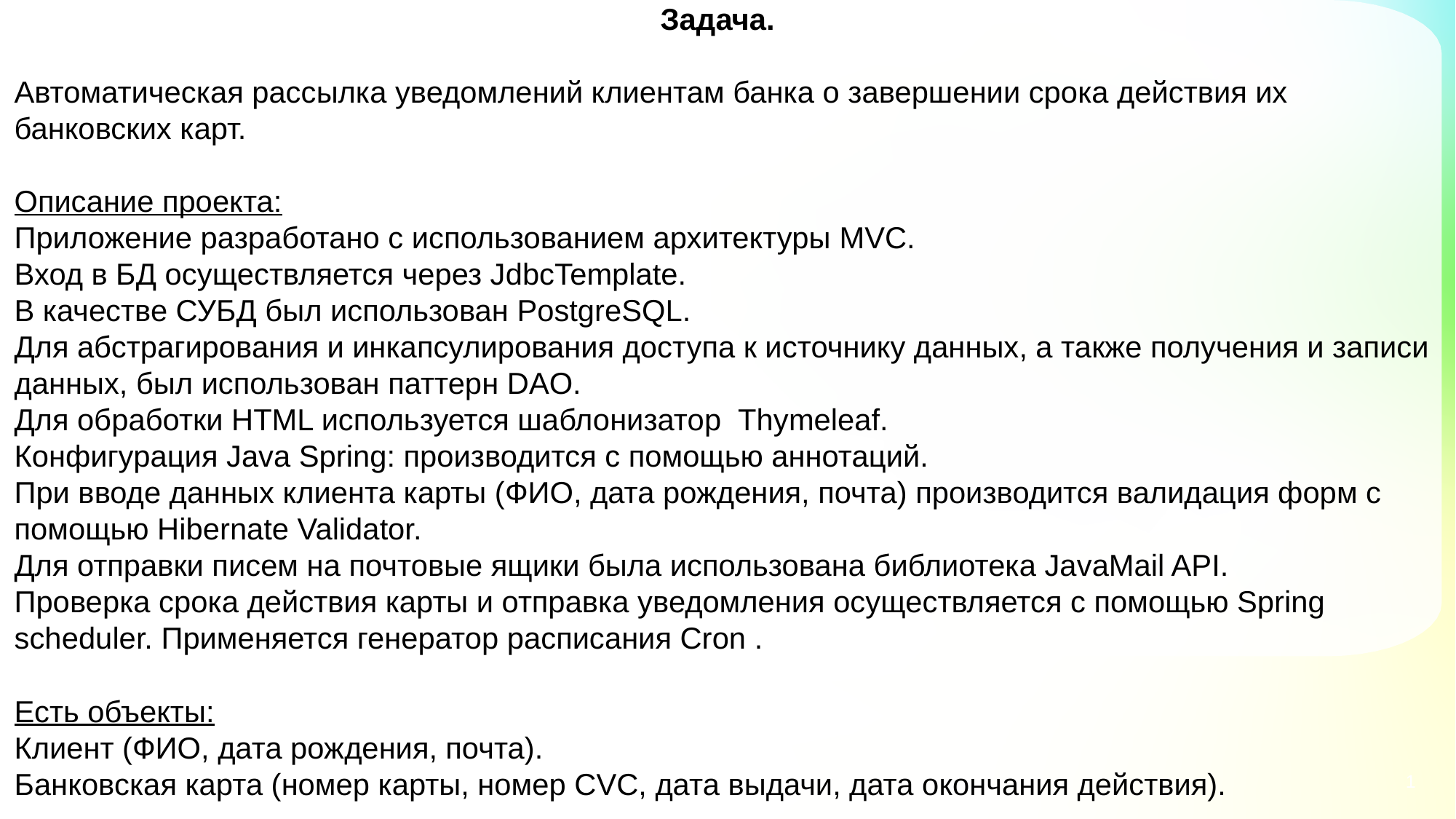

Задача.

Автоматическая рассылка уведомлений клиентам банка о завершении срока действия их банковских карт.

Описание проекта:
Приложение разработано с использованием архитектуры MVC.
Вход в БД осуществляется через JdbcTemplate.
В качестве СУБД был использован PostgreSQL.
Для абстрагирования и инкапсулирования доступа к источнику данных, а также получения и записи данных, был использован паттерн DAO.
Для обработки HTML используется шаблонизатор  Thymeleaf.
Конфигурация Java Spring: производится с помощью аннотаций.
При вводе данных клиента карты (ФИО, дата рождения, почта) производится валидация форм с помощью Hibernate Validator.
Для отправки писем на почтовые ящики была использована библиотека JavaMail API.
Проверка срока действия карты и отправка уведомления осуществляется с помощью Spring scheduler. Применяется генератор расписания Cron .

Есть объекты:
Клиент (ФИО, дата рождения, почта).
Банковская карта (номер карты, номер CVC, дата выдачи, дата окончания действия).